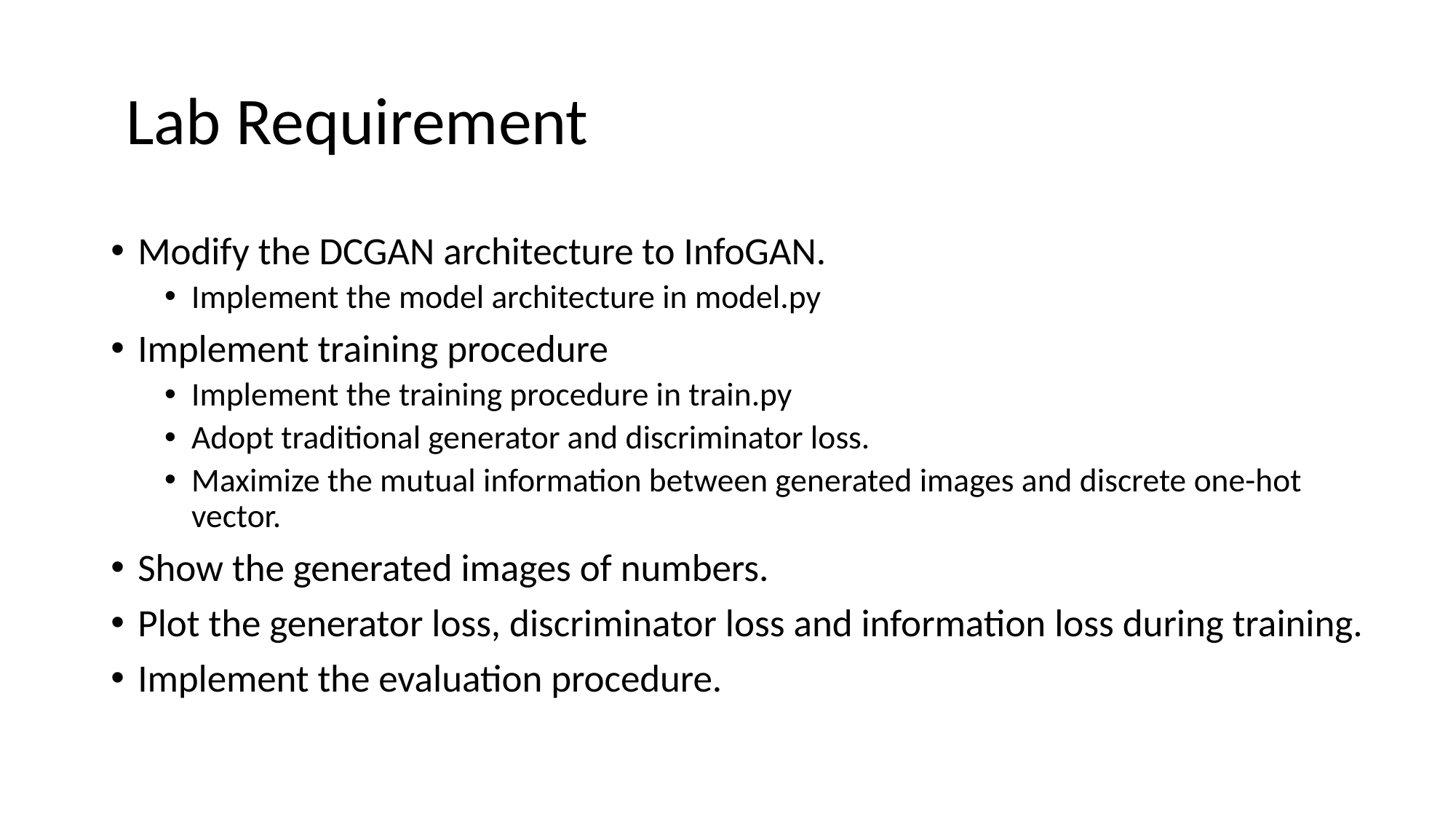

# Lab Requirement
Modify the DCGAN architecture to InfoGAN.
Implement the model architecture in model.py
Implement training procedure
Implement the training procedure in train.py
Adopt traditional generator and discriminator loss.
Maximize the mutual information between generated images and discrete one-hot vector.
Show the generated images of numbers.
Plot the generator loss, discriminator loss and information loss during training.
Implement the evaluation procedure.